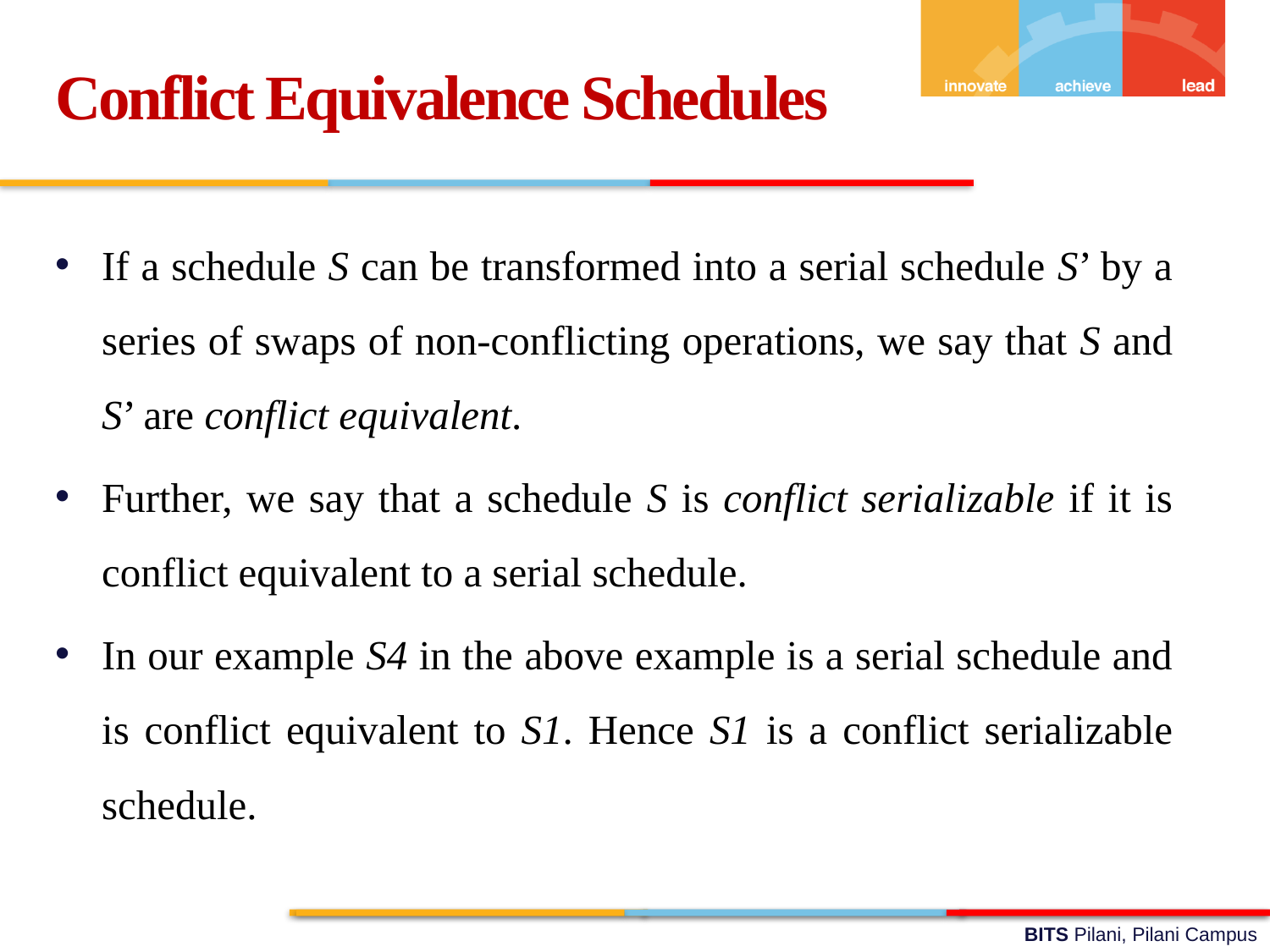

Conflict Equivalence Schedules
If a schedule S can be transformed into a serial schedule S’ by a series of swaps of non-conflicting operations, we say that S and S’ are conflict equivalent.
Further, we say that a schedule S is conflict serializable if it is conflict equivalent to a serial schedule.
In our example S4 in the above example is a serial schedule and is conflict equivalent to S1. Hence S1 is a conflict serializable schedule.